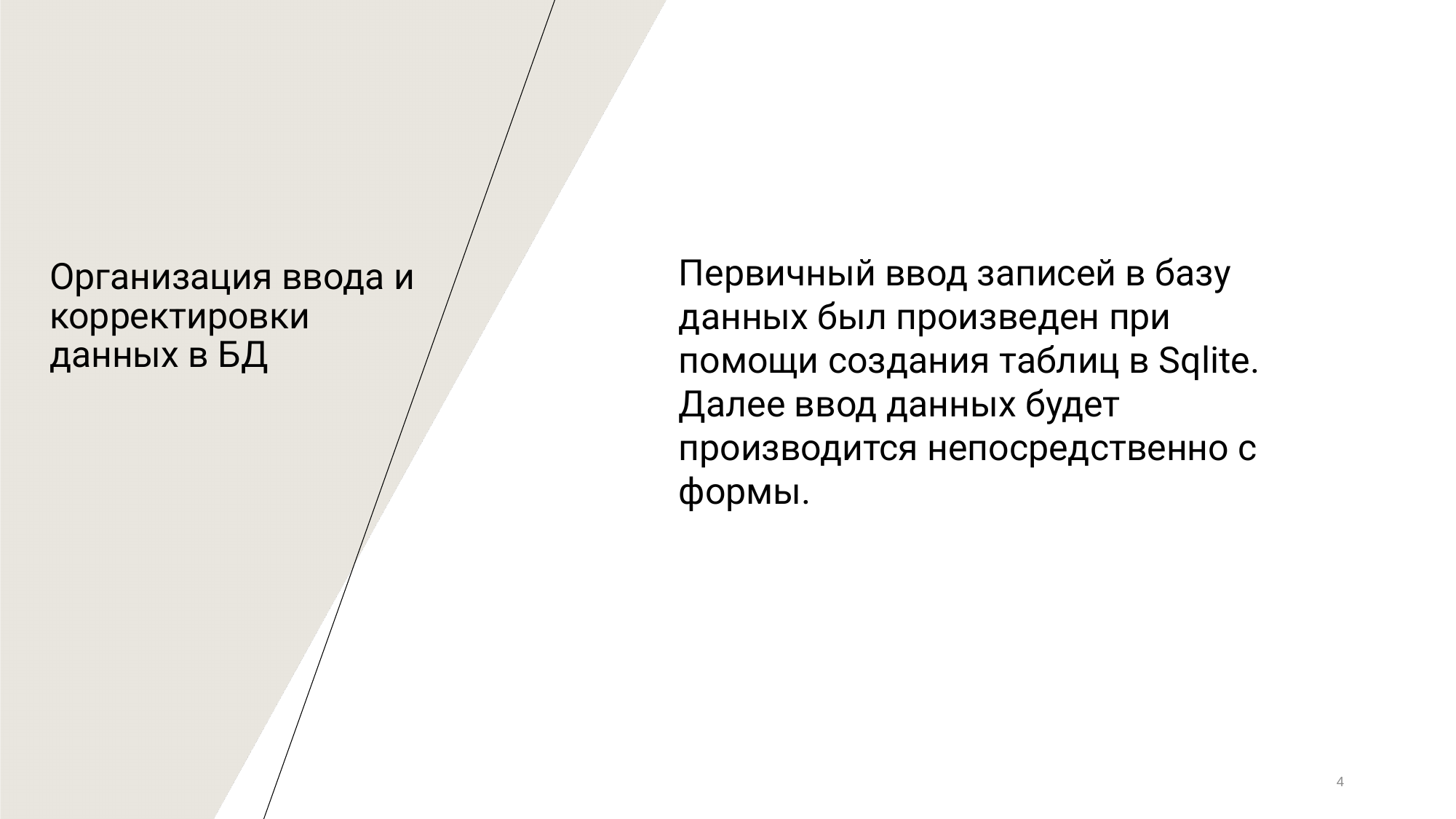

Первичный ввод записей в базу данных был произведен при помощи создания таблиц в Sqlite. Далее ввод данных будет производится непосредственно с формы.
Организация ввода и корректировки данных в БД
4